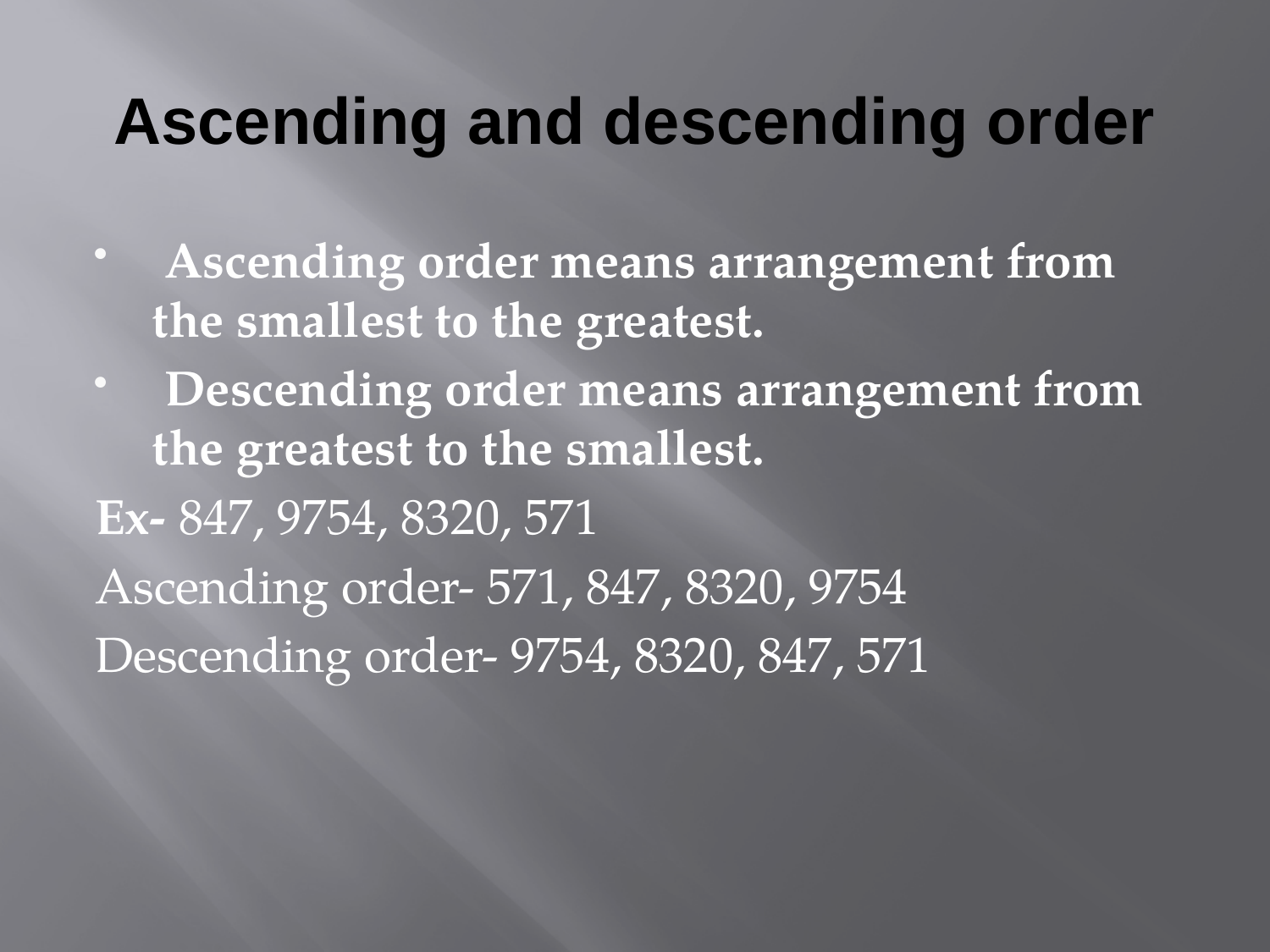

# Ascending and descending order
 Ascending order means arrangement from the smallest to the greatest.
 Descending order means arrangement from the greatest to the smallest.
Ex- 847, 9754, 8320, 571
Ascending order- 571, 847, 8320, 9754
Descending order- 9754, 8320, 847, 571